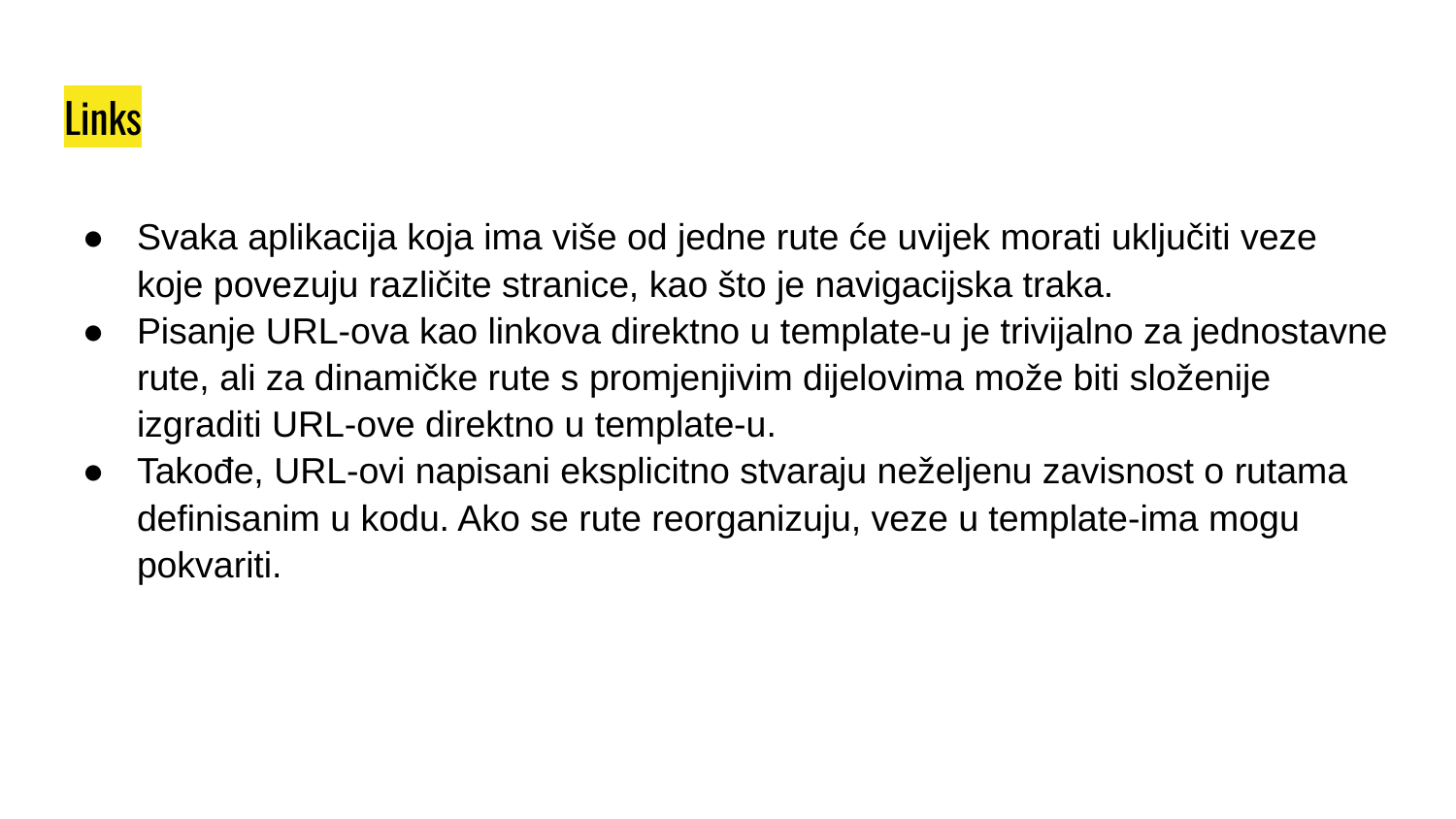

# Links
Svaka aplikacija koja ima više od jedne rute će uvijek morati uključiti veze koje povezuju različite stranice, kao što je navigacijska traka.
Pisanje URL-ova kao linkova direktno u template-u je trivijalno za jednostavne rute, ali za dinamičke rute s promjenjivim dijelovima može biti složenije izgraditi URL-ove direktno u template-u.
Takođe, URL-ovi napisani eksplicitno stvaraju neželjenu zavisnost o rutama definisanim u kodu. Ako se rute reorganizuju, veze u template-ima mogu pokvariti.